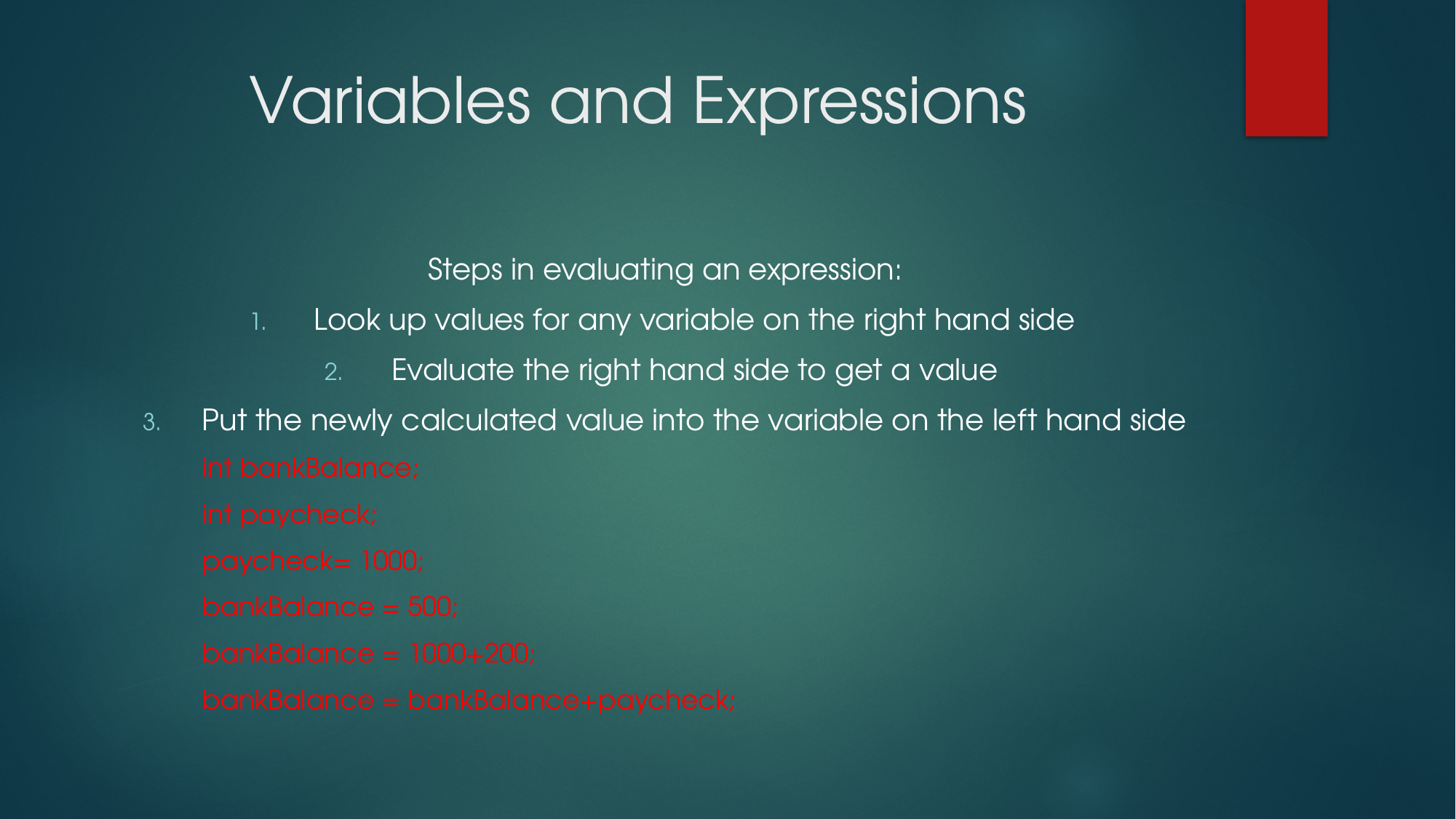

# Variables and Expressions
Steps in evaluating an expression:
Look up values for any variable on the right hand side
Evaluate the right hand side to get a value
Put the newly calculated value into the variable on the left hand side
 int bankBalance;
 int paycheck;
 paycheck= 1000;
 bankBalance = 500;
 bankBalance = 1000+200;
 bankBalance = bankBalance+paycheck;